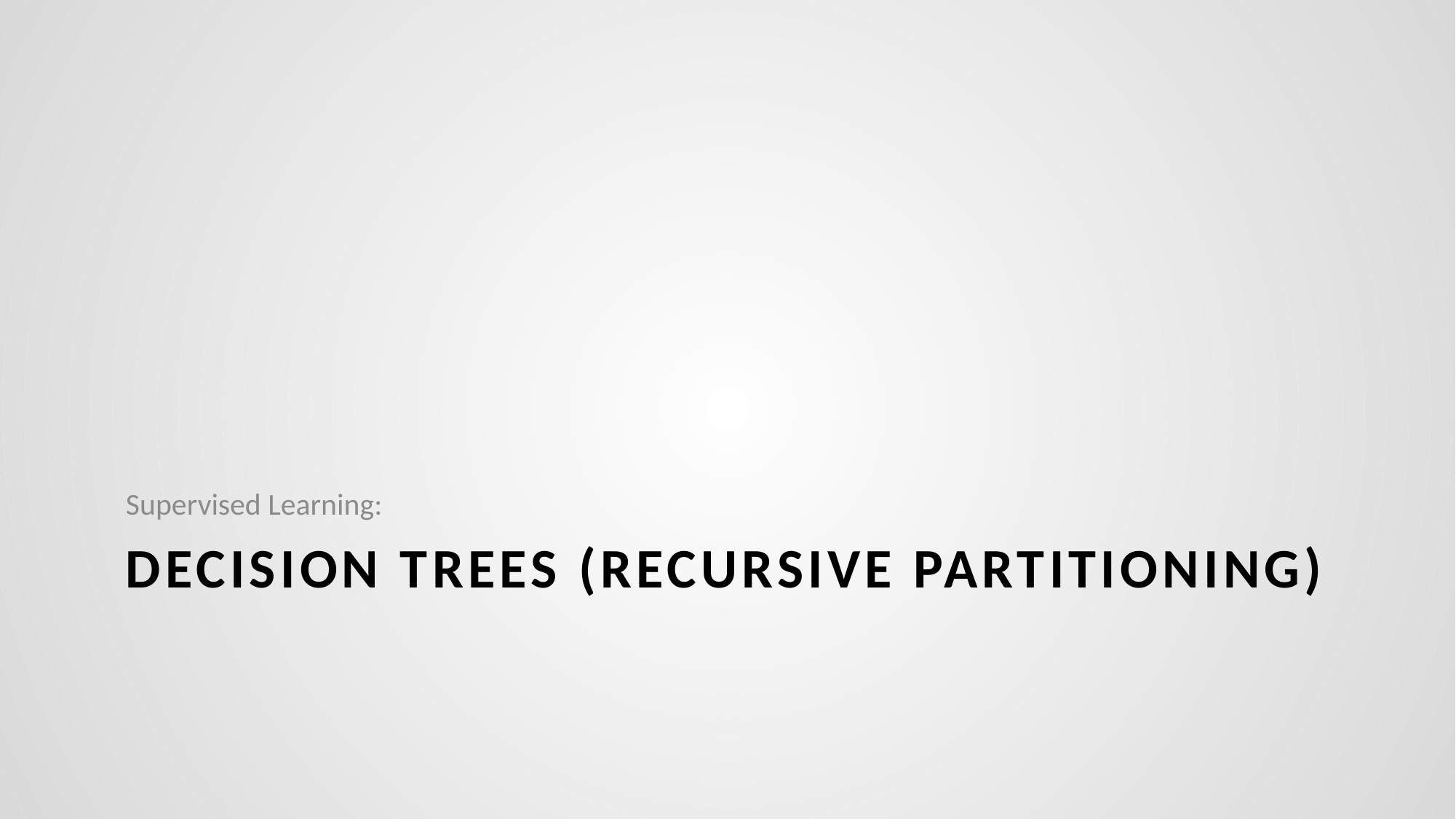

Supervised Learning:
# Decision Trees (Recursive Partitioning)